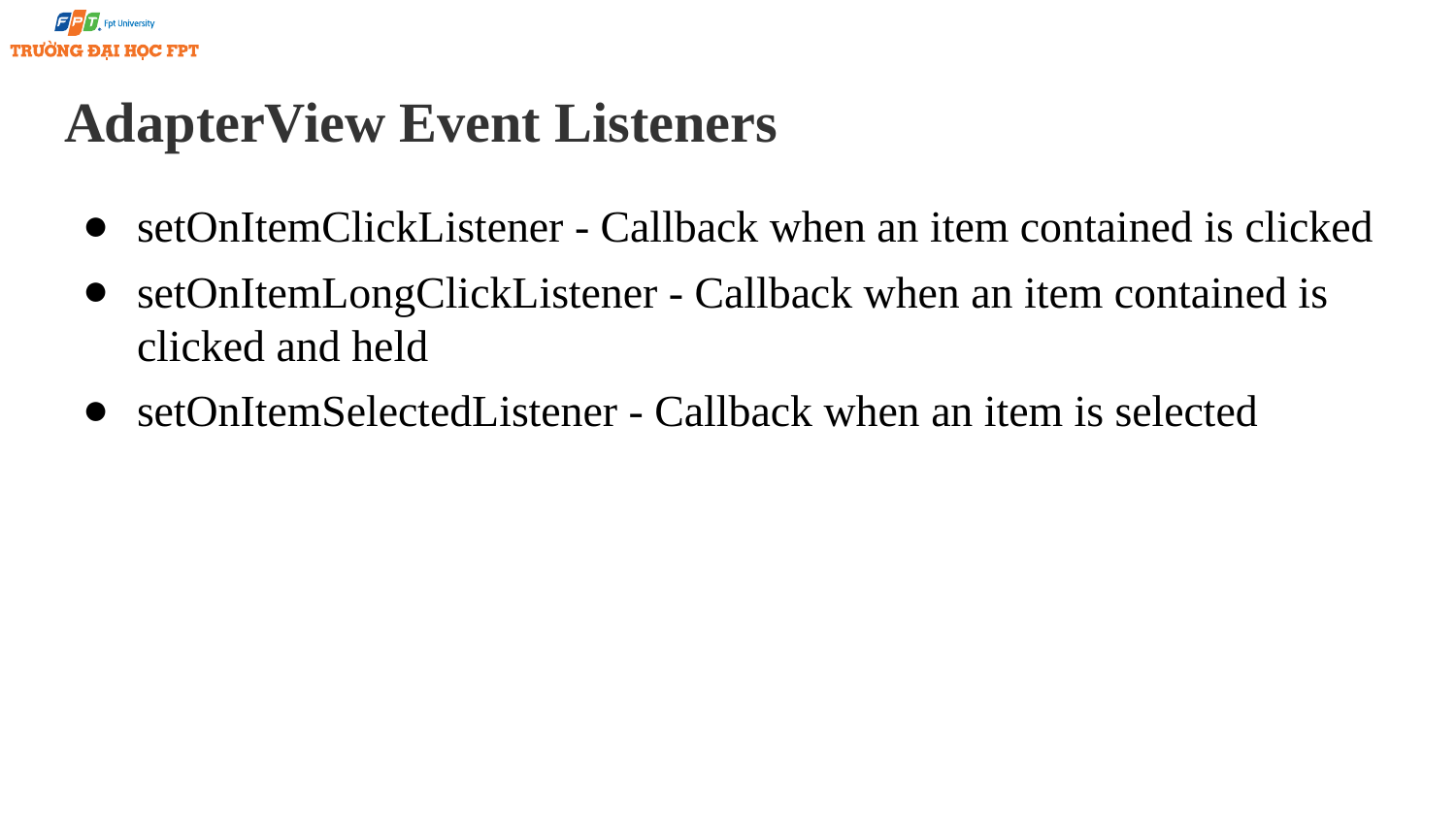

# AdapterView Event Listeners
setOnItemClickListener - Callback when an item contained is clicked
setOnItemLongClickListener - Callback when an item contained is clicked and held
setOnItemSelectedListener - Callback when an item is selected